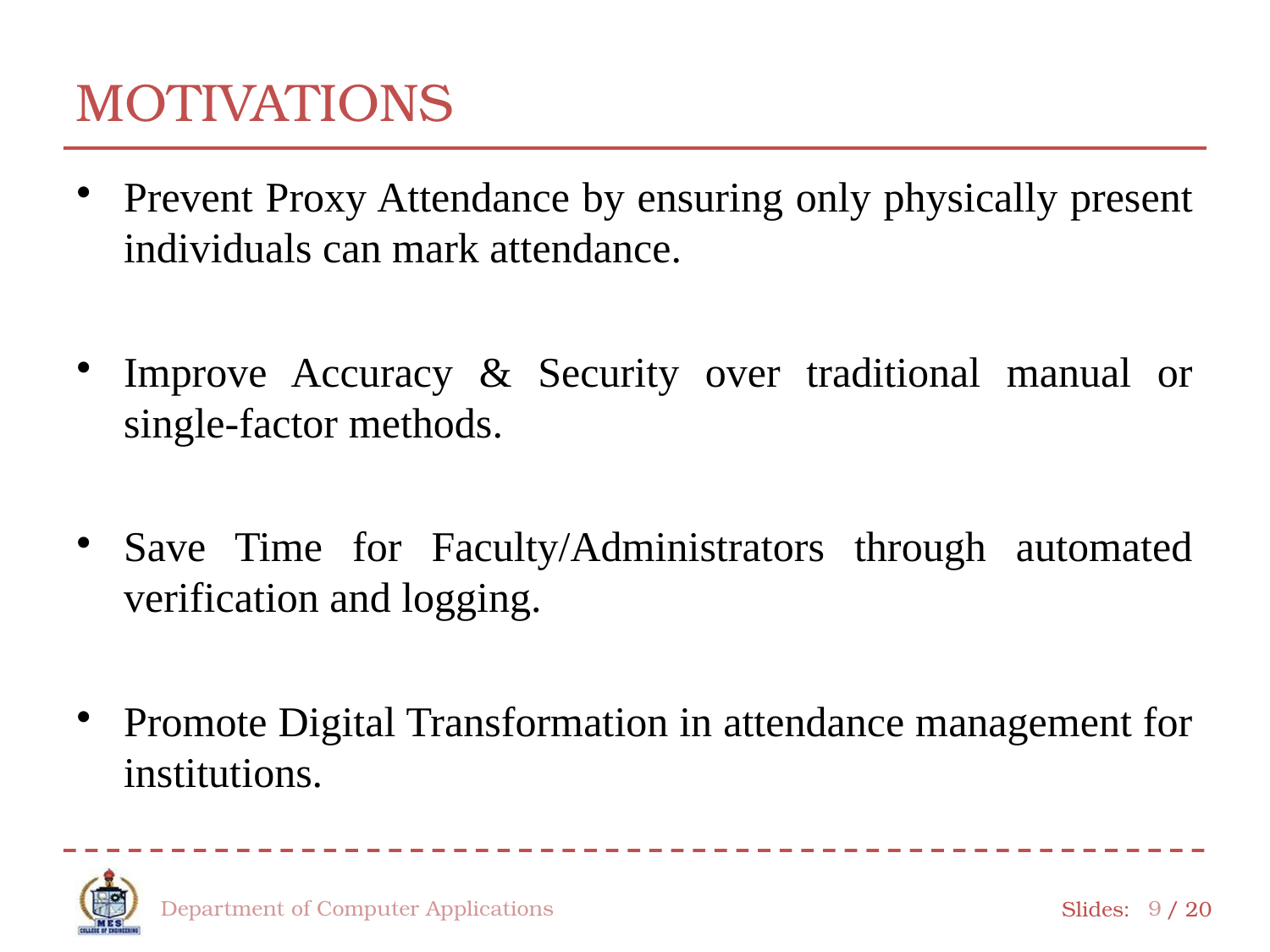

MOTIVATIONS
Prevent Proxy Attendance by ensuring only physically present individuals can mark attendance.

Improve Accuracy & Security over traditional manual or single-factor methods.

Save Time for Faculty/Administrators through automated verification and logging.

Promote Digital Transformation in attendance management for institutions.

Department of Computer Applications
9